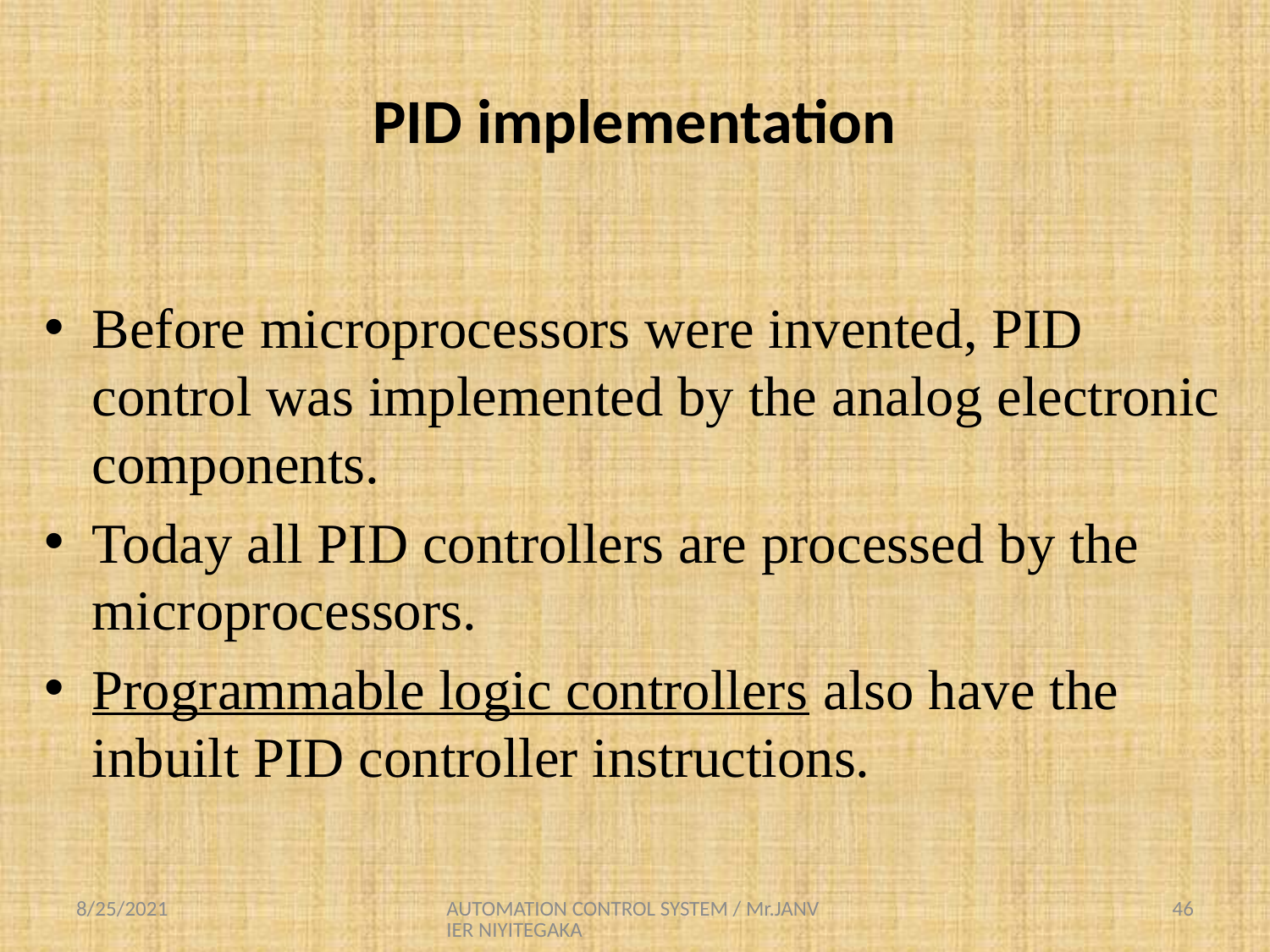

# PID implementation
Before microprocessors were invented, PID control was implemented by the analog electronic components.
Today all PID controllers are processed by the microprocessors.
Programmable logic controllers also have the inbuilt PID controller instructions.
8/25/2021
AUTOMATION CONTROL SYSTEM / Mr.JANVIER NIYITEGAKA
46